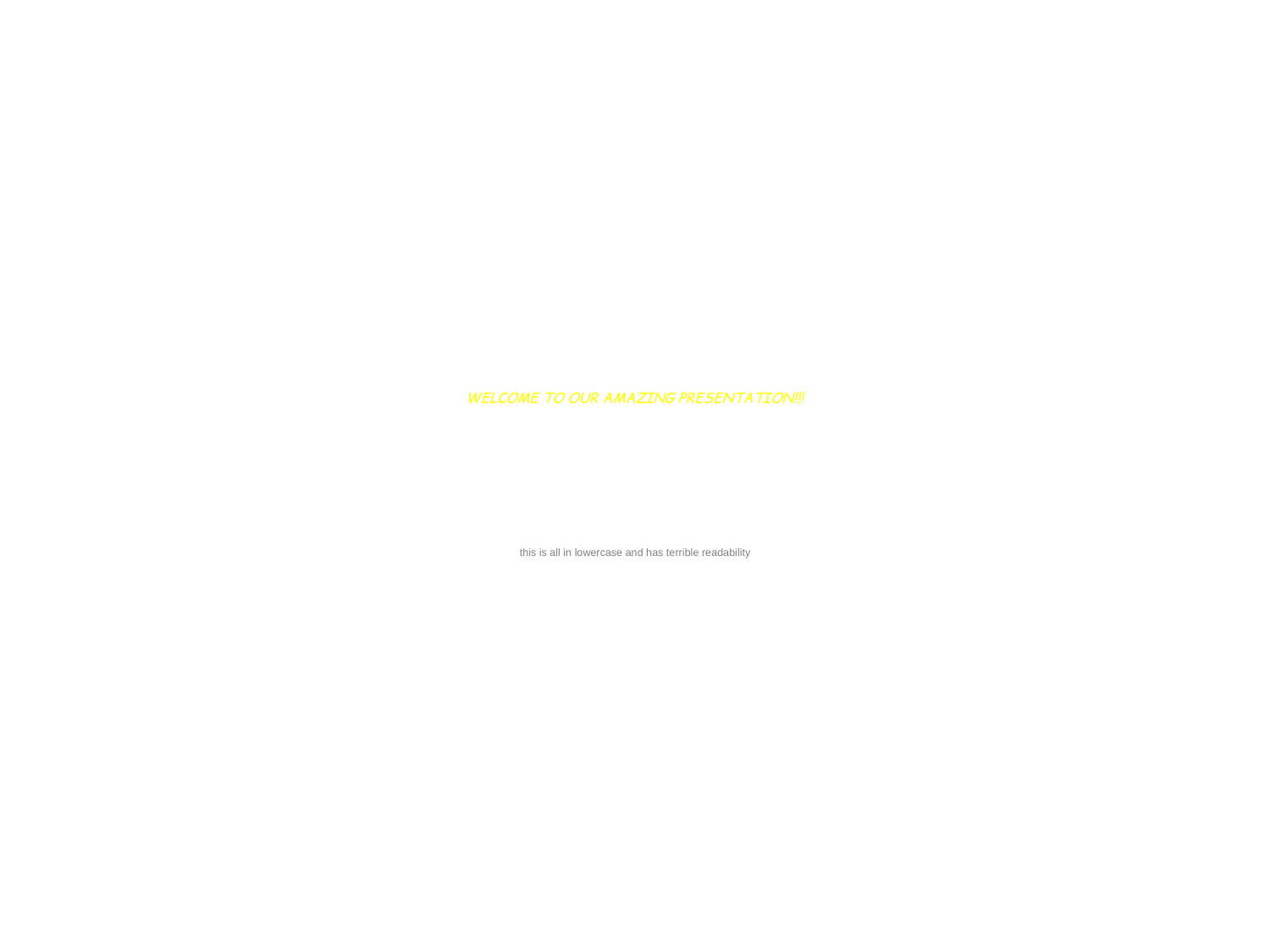

# WELCOME TO OUR AMAZING PRESENTATION!!!
this is all in lowercase and has terrible readability